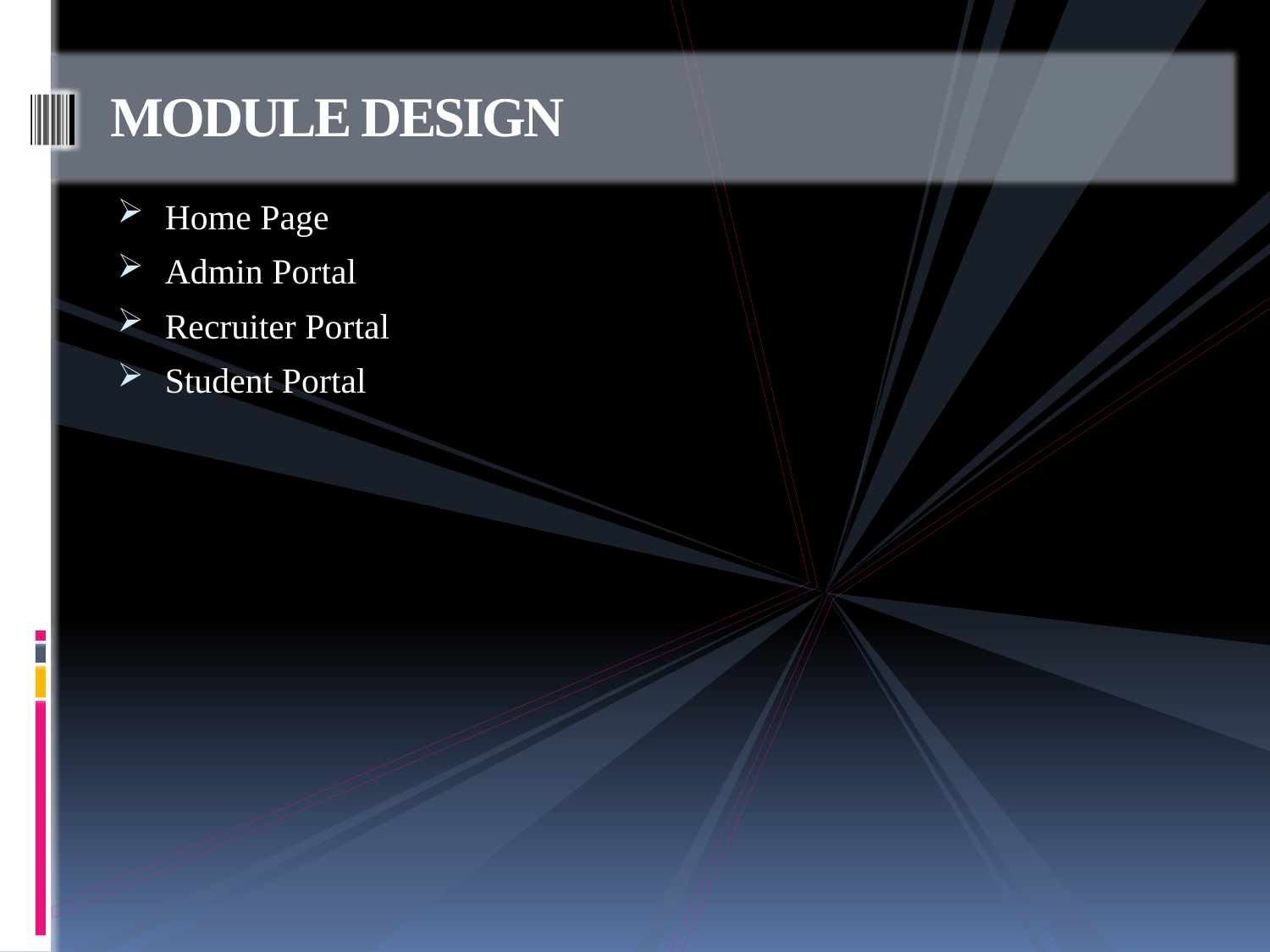

# MODULE DESIGN
Home Page
Admin Portal
Recruiter Portal
Student Portal